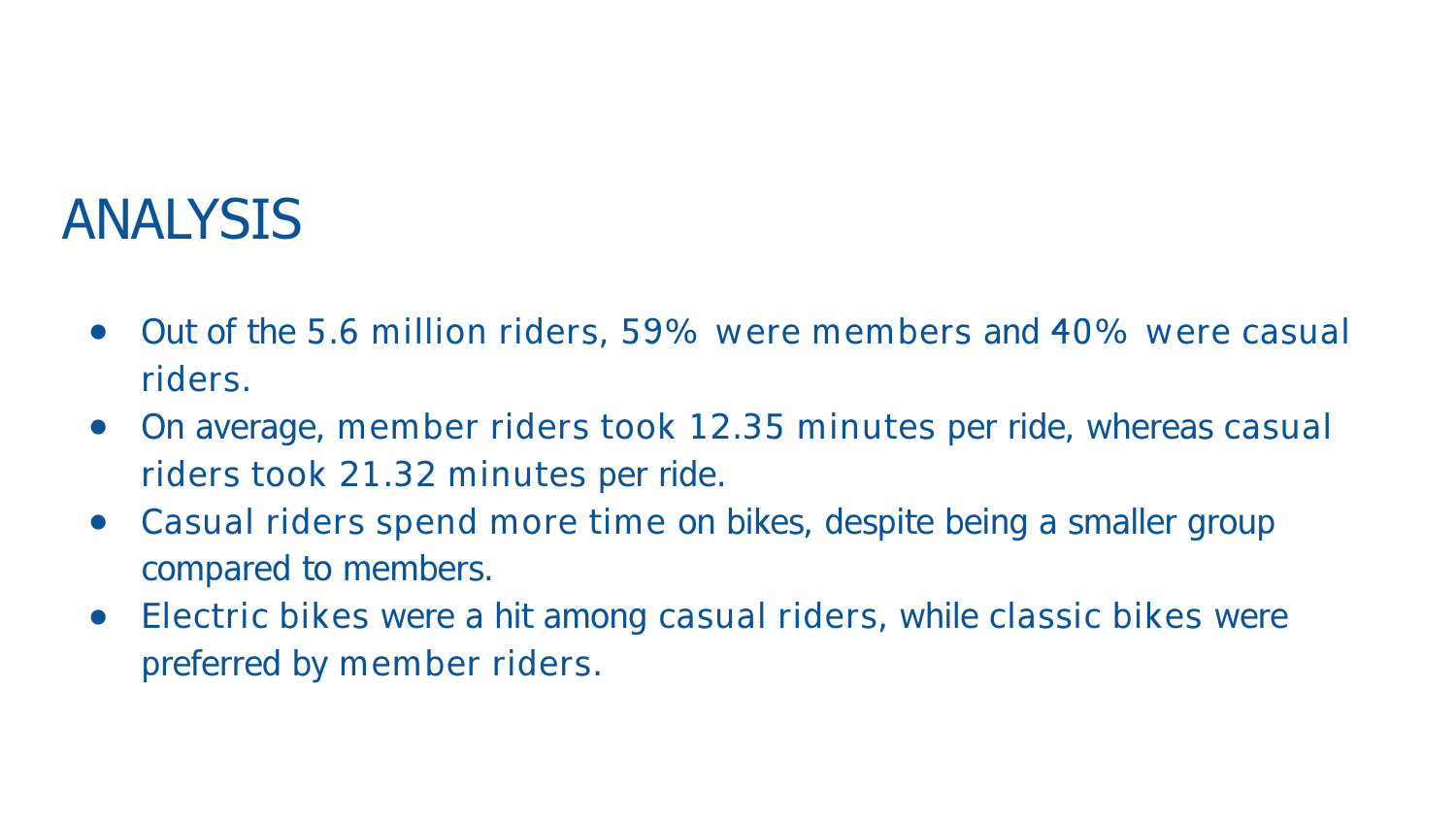

# ANALYSIS
Out of the 5.6 million riders, 59% were members and 40% were casual riders.
On average, member riders took 12.35 minutes per ride, whereas casual riders took 21.32 minutes per ride.
Casual riders spend more time on bikes, despite being a smaller group compared to members.
Electric bikes were a hit among casual riders, while classic bikes were preferred by member riders.